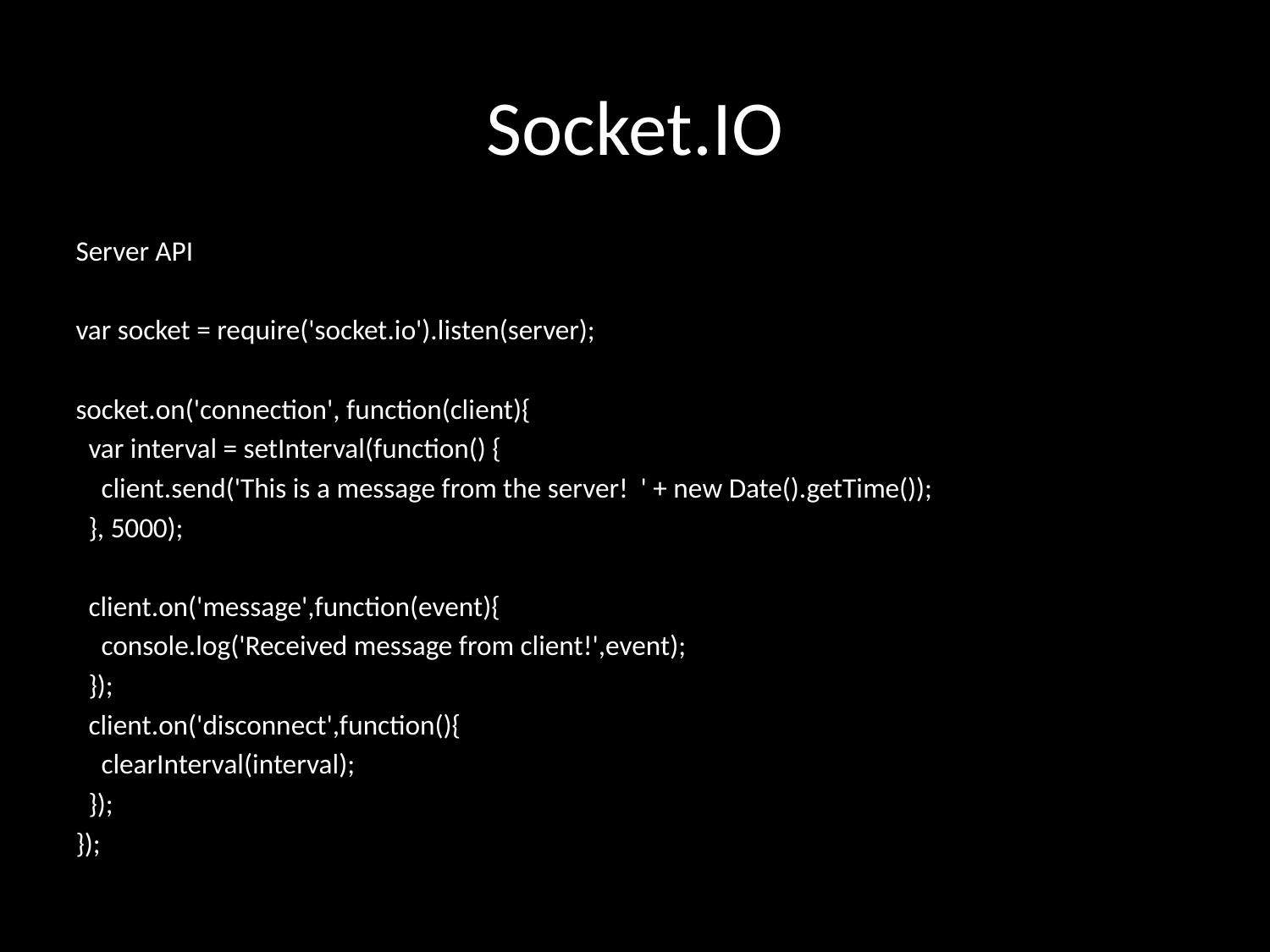

# Socket.IO
Server API

var socket = require('socket.io').listen(server);

socket.on('connection', function(client){
  var interval = setInterval(function() {
    client.send('This is a message from the server!  ' + new Date().getTime());
  }, 5000);

  client.on('message',function(event){
    console.log('Received message from client!',event);
  });
  client.on('disconnect',function(){
    clearInterval(interval);
  });
});